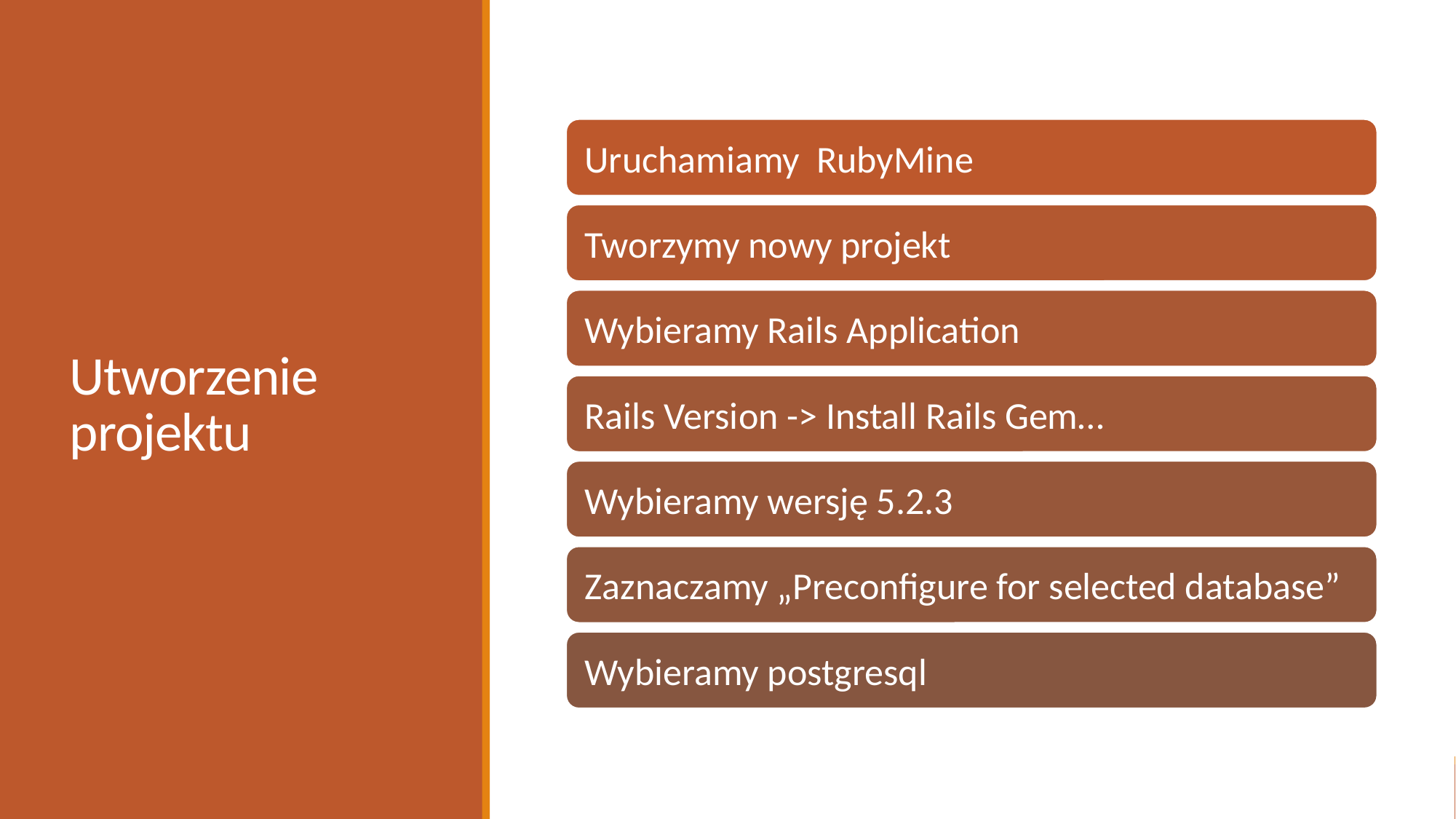

# Utworzenie projektu
Uruchamiamy  RubyMine
Tworzymy nowy projekt
Wybieramy Rails Application
Rails Version -> Install Rails Gem…
Wybieramy wersję 5.2.3
Zaznaczamy „Preconfigure for selected database”
Wybieramy postgresql